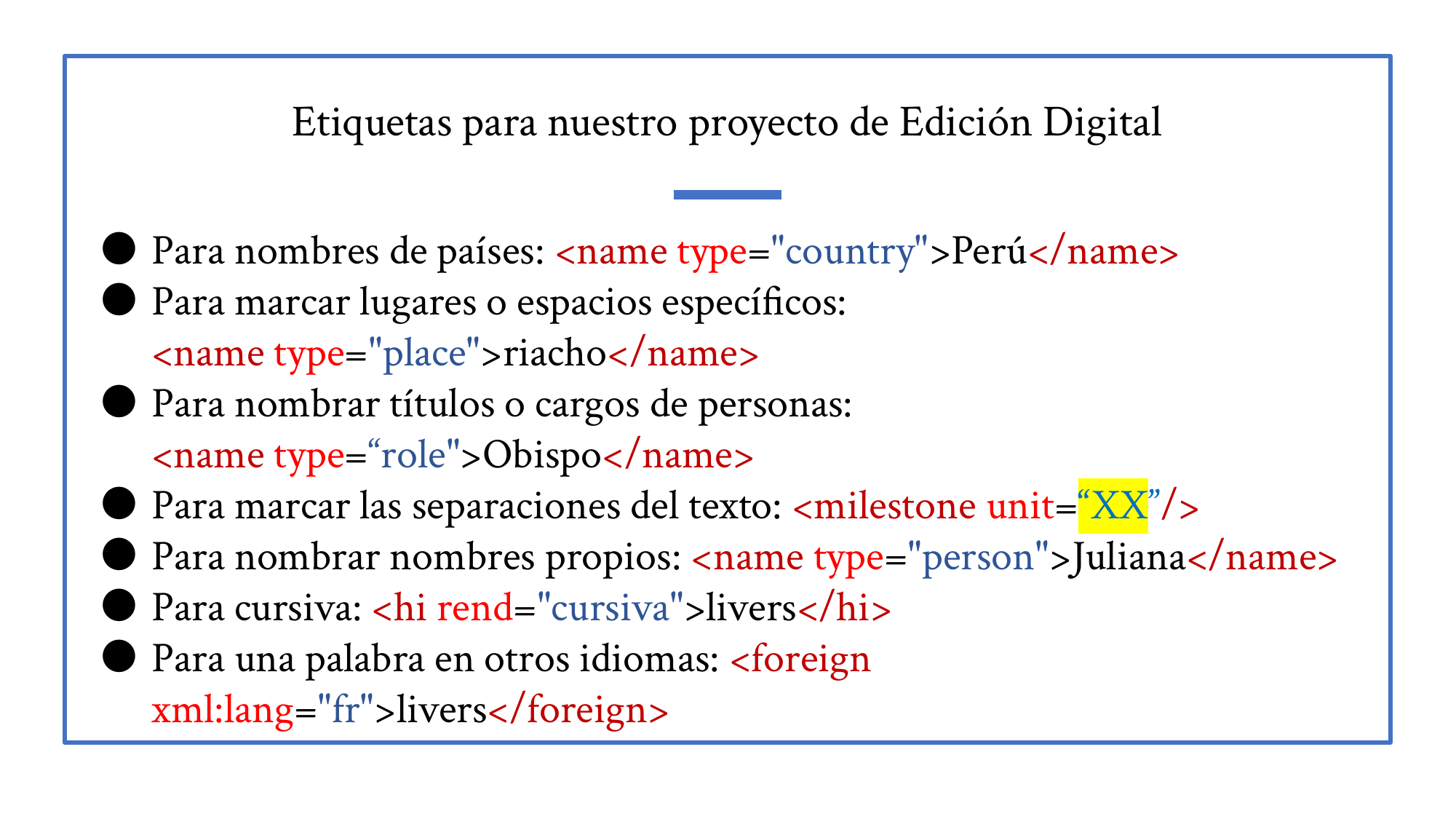

# Etiquetas para nuestro proyecto de Edición Digital
Para nombres de países: <name type="country">Perú</name>
Para marcar lugares o espacios específicos: <name type="place">riacho</name>
Para nombrar títulos o cargos de personas: <name type=“role">Obispo</name>
Para marcar las separaciones del texto: <milestone unit=“XX”/>
Para nombrar nombres propios: <name type="person">Juliana</name>
Para cursiva: <hi rend="cursiva">livers</hi>
Para una palabra en otros idiomas: <foreign xml:lang="fr">livers</foreign>